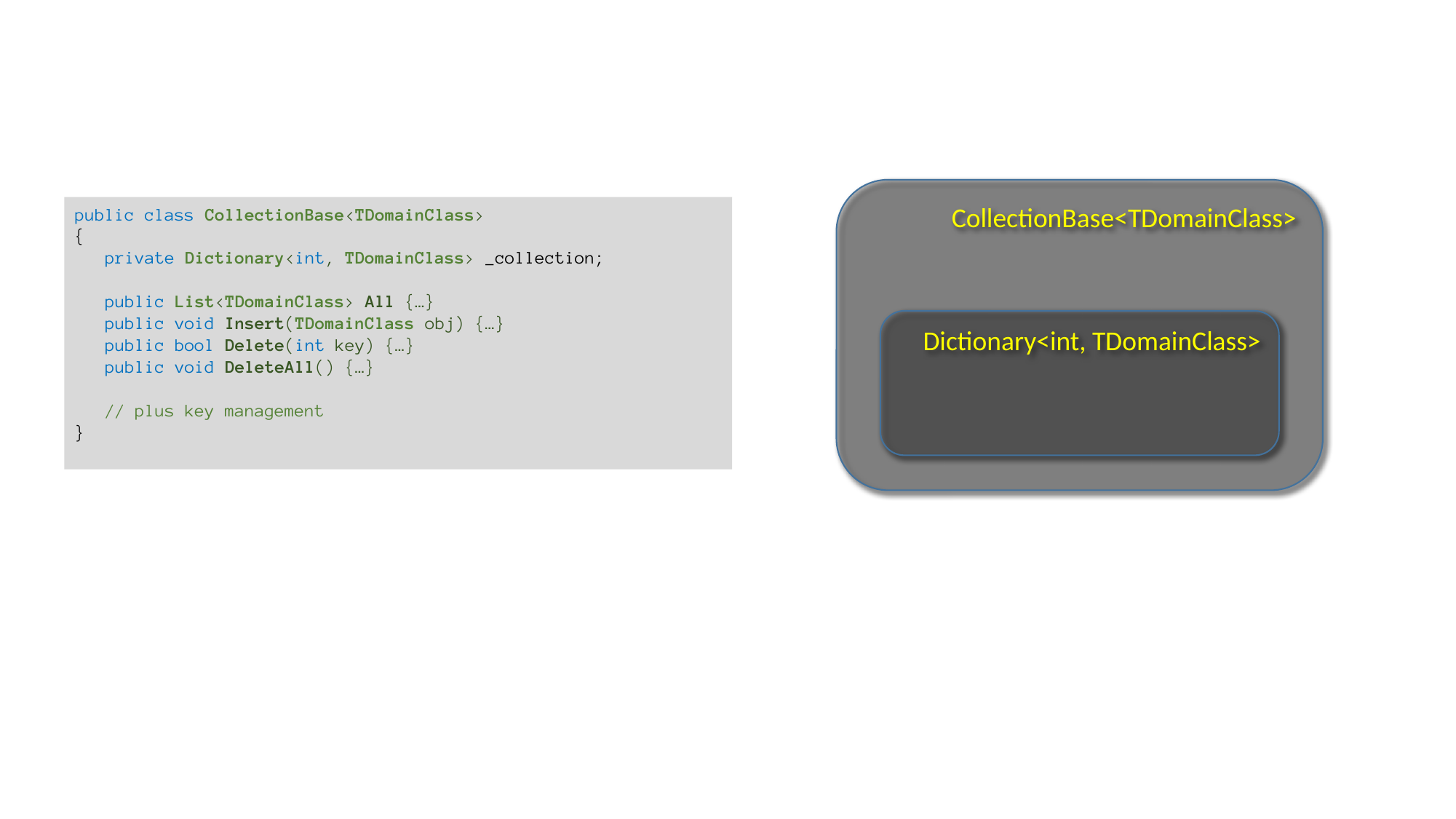

CollectionBase<TDomainClass>
public class CollectionBase<TDomainClass>
{
   private Dictionary<int, TDomainClass> _collection;

   public List<TDomainClass> All {…}
   public void Insert(TDomainClass obj) {…}
   public bool Delete(int key) {…}
   public void DeleteAll() {…}

   // plus key management
}

Dictionary<int, TDomainClass>